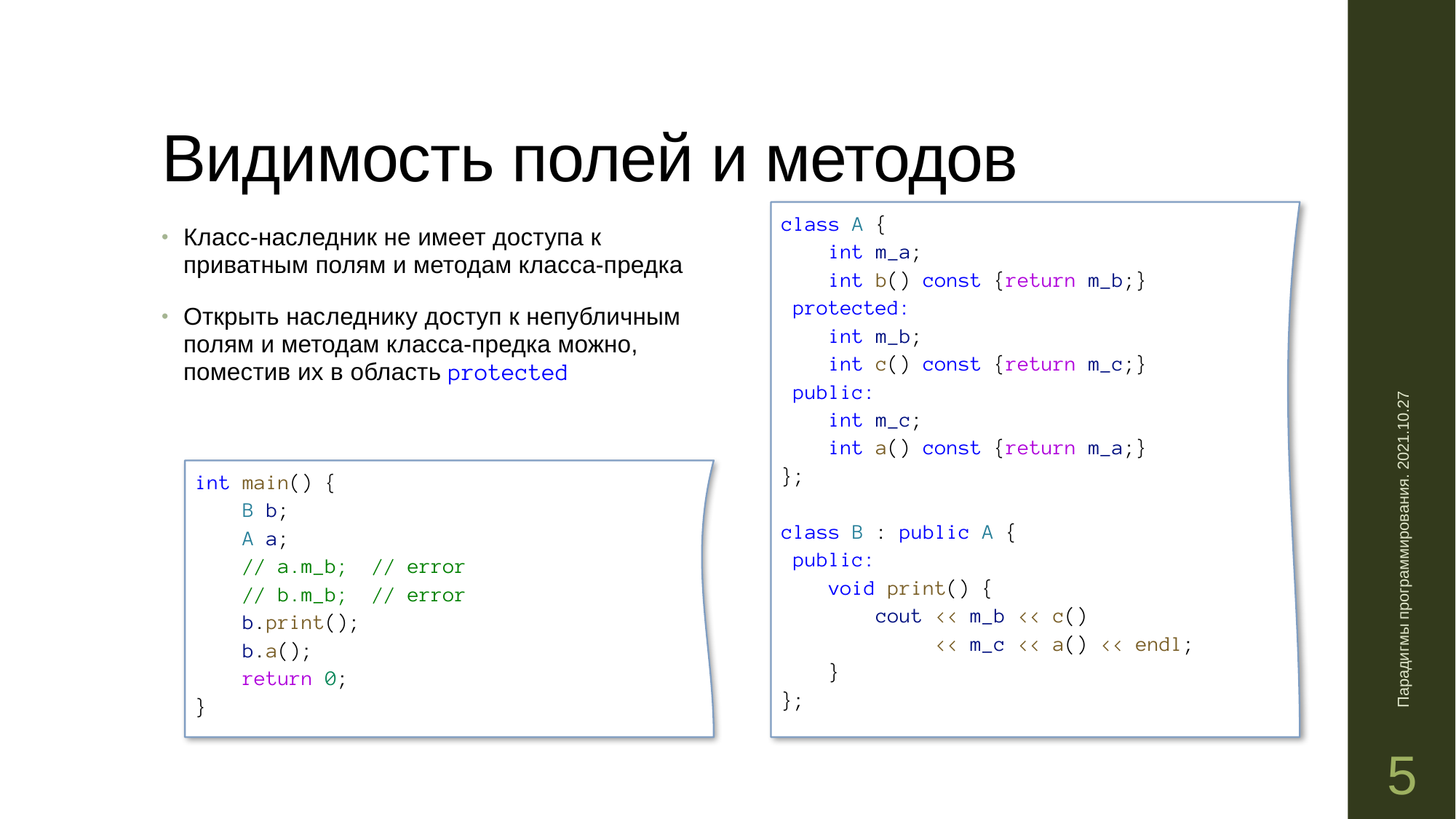

# Видимость полей и методов
class A {
    int m_a;
    int b() const {return m_b;}
 protected:
    int m_b;
    int c() const {return m_c;}
 public:
    int m_c;
    int a() const {return m_a;}
};
class B : public A {
 public:
    void print() {
        cout << m_b << c()
             << m_c << a() << endl;
    }
};
Класс-наследник не имеет доступа к приватным полям и методам класса-предка
Открыть наследнику доступ к непубличным полям и методам класса-предка можно, поместив их в область protected

int main() {
    B b;
    A a;
    // a.m_b;  // error
    // b.m_b;  // error
    b.print();
    b.a();
    return 0;
}
Парадигмы программирования. 2021.10.27
5